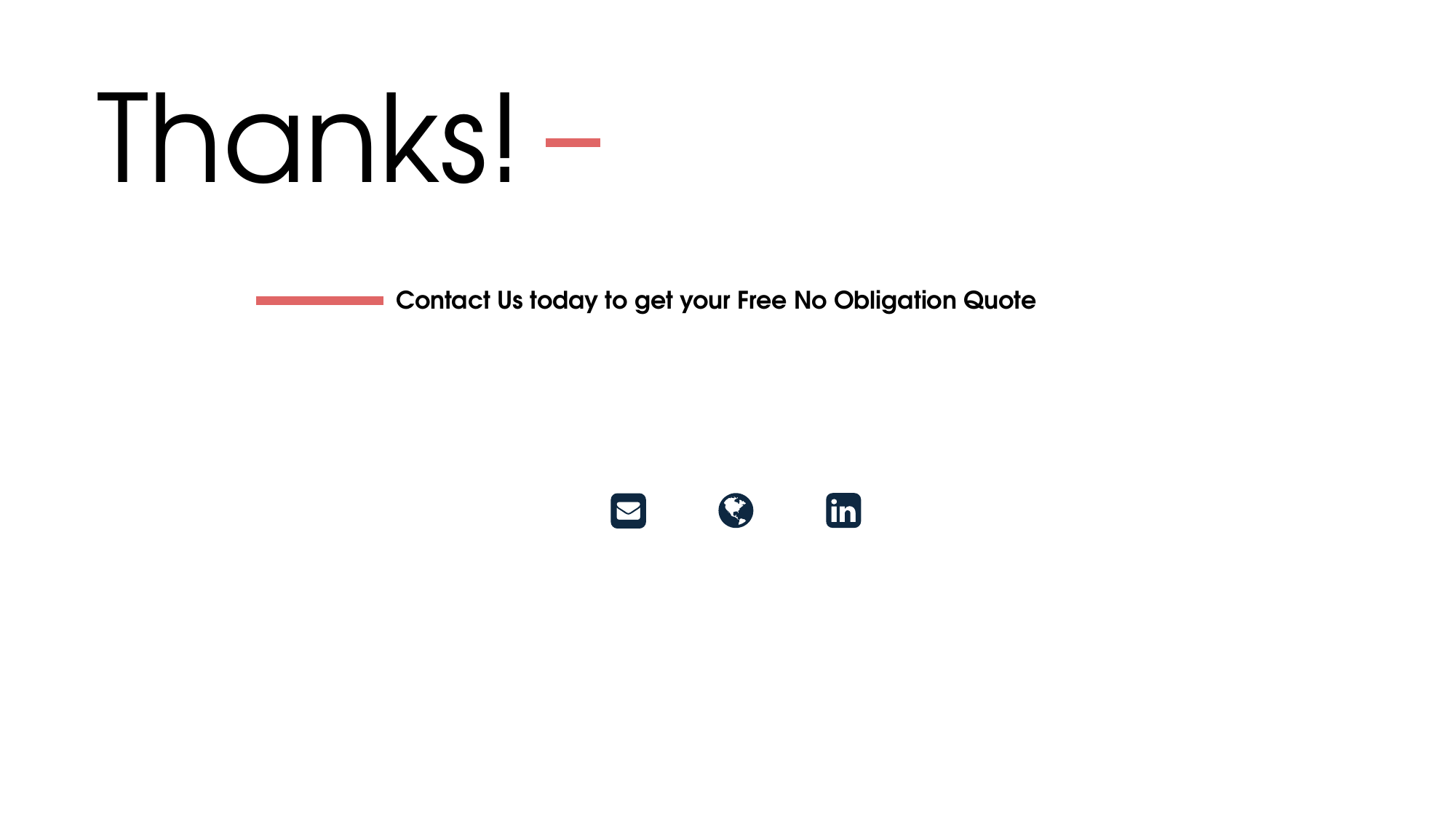

Thanks!
Contact Us today to get your Free No Obligation Quote